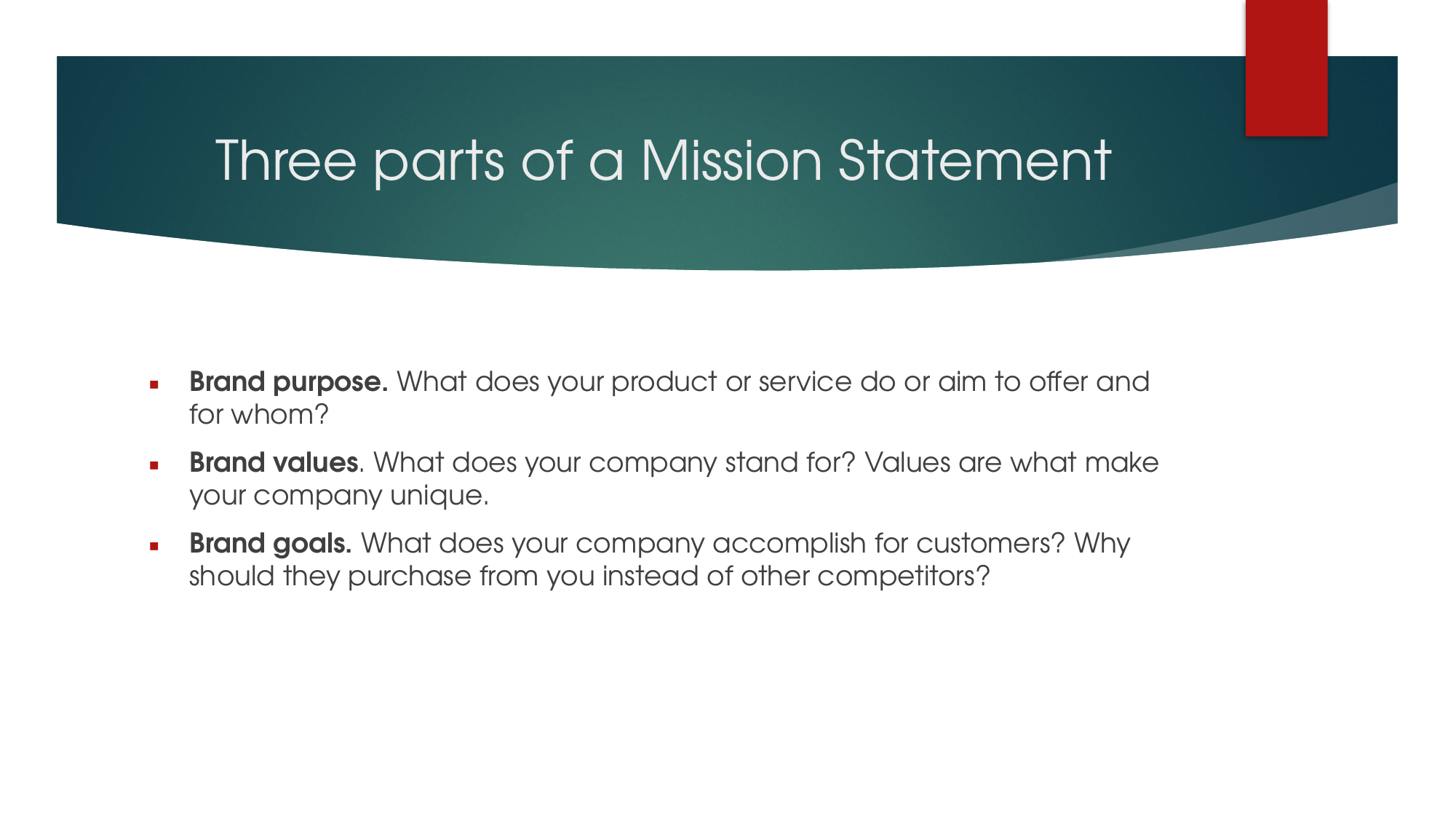

# Three parts of a Mission Statement

Brand purpose. What does your product or service do or aim to offer and for whom?
Brand values. What does your company stand for? Values are what make your company unique.
Brand goals. What does your company accomplish for customers? Why should they purchase from you instead of other competitors?